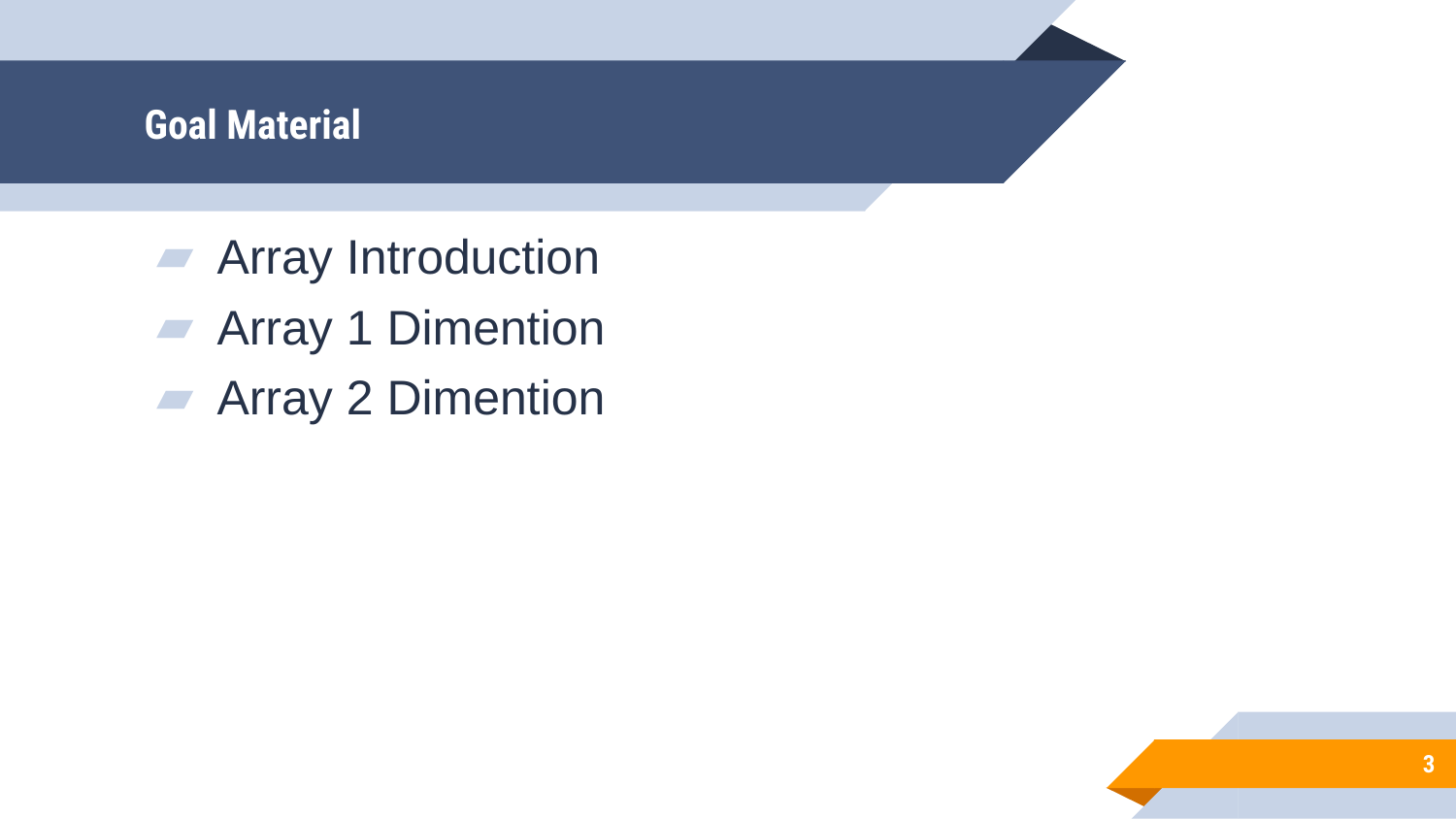

# Goal Material
Array Introduction
Array 1 Dimention
Array 2 Dimention

3